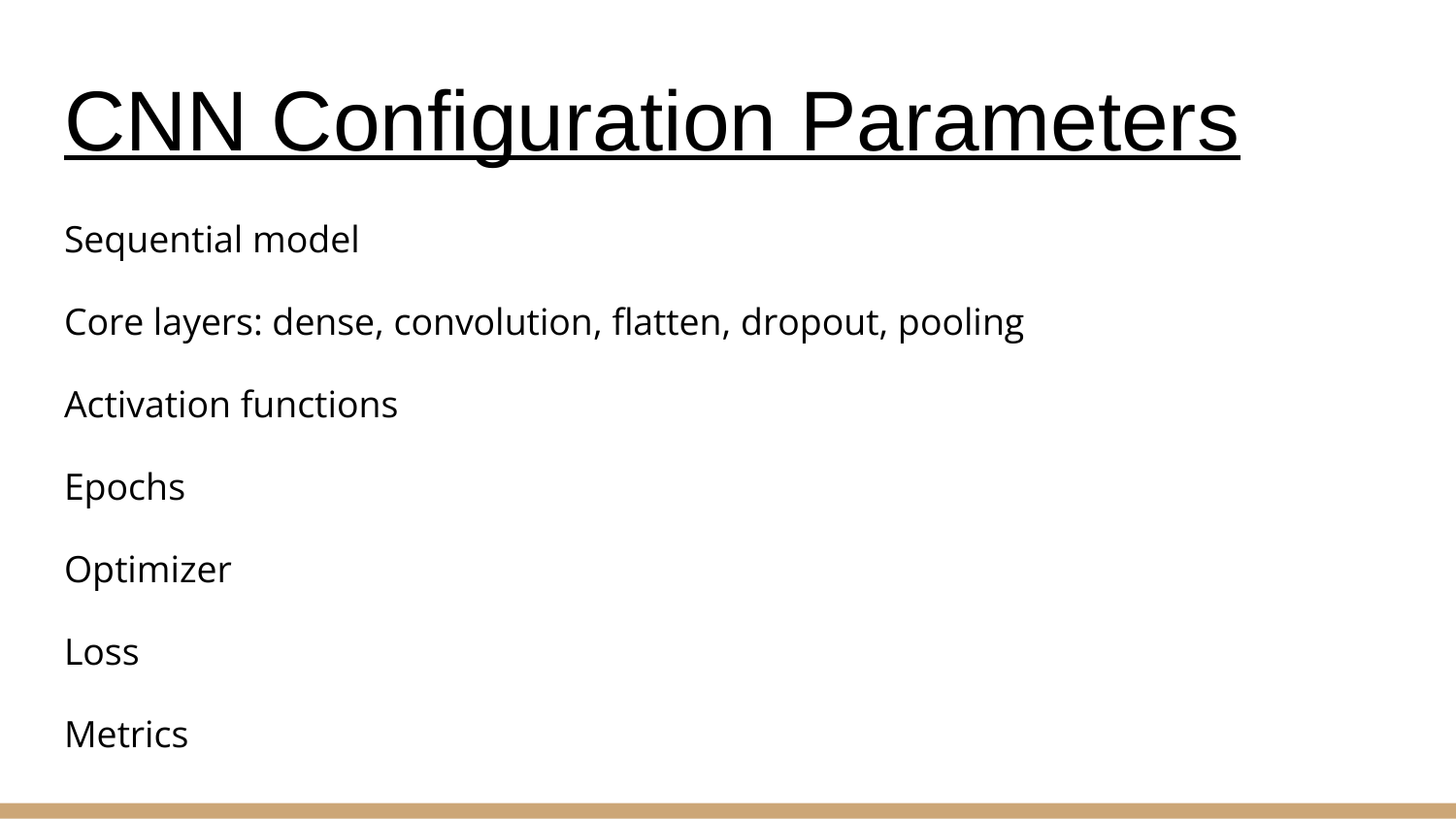

# CNN Configuration Parameters
Sequential model
Core layers: dense, convolution, flatten, dropout, pooling
Activation functions
Epochs
Optimizer
Loss
Metrics